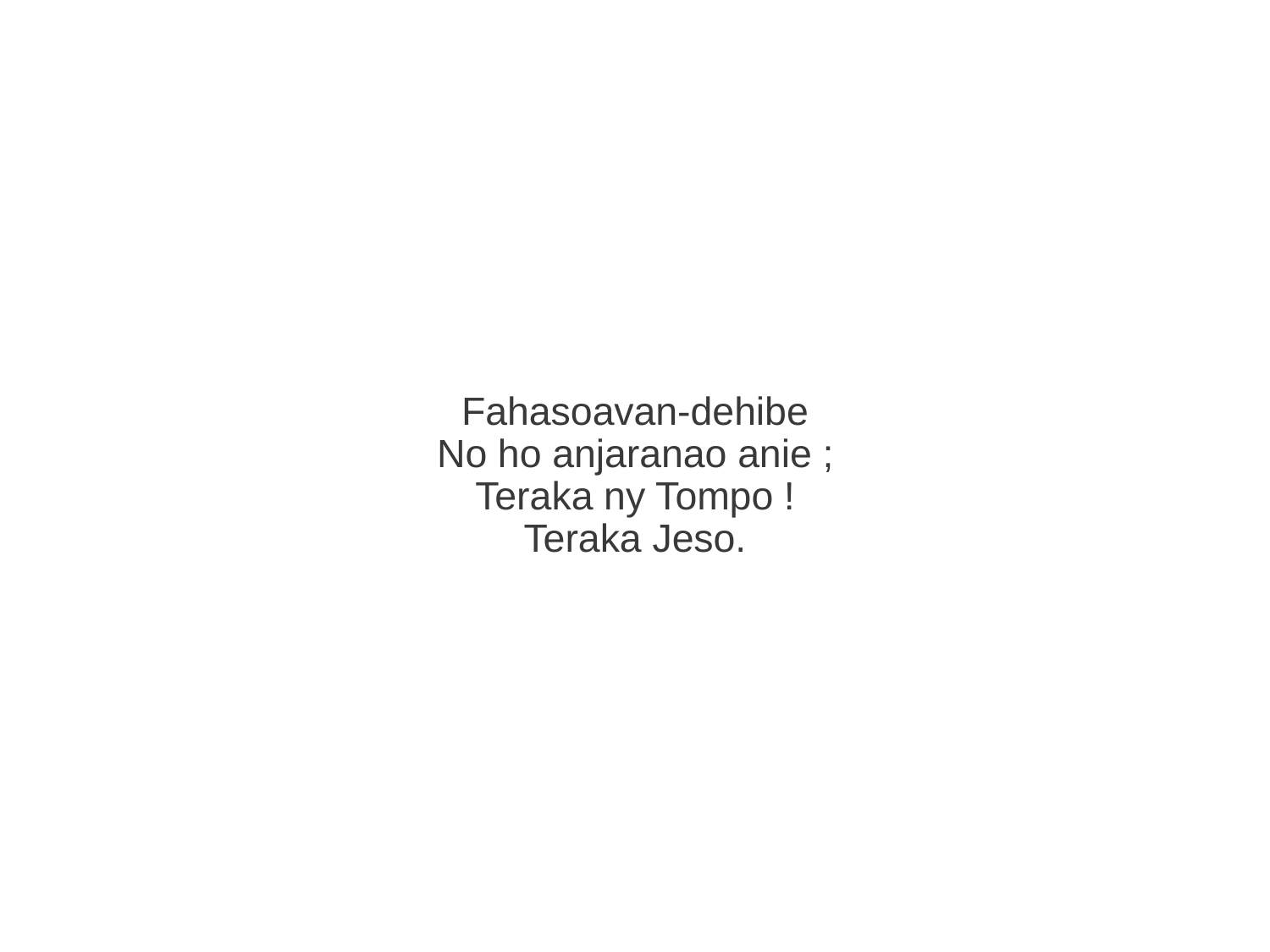

Fahasoavan-dehibe
No ho anjaranao anie ;
Teraka ny Tompo !
Teraka Jeso.